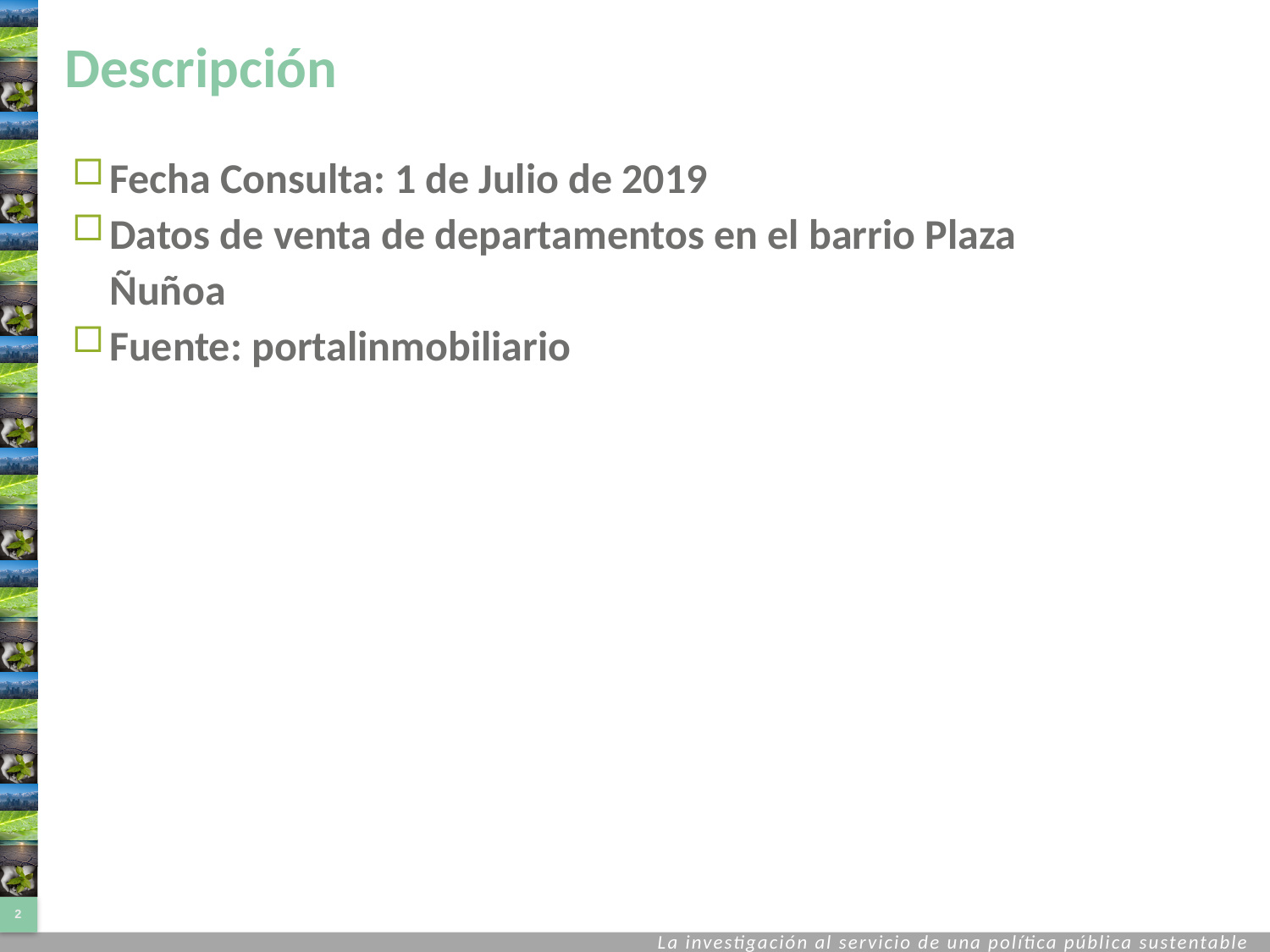

# Descripción
Fecha Consulta: 1 de Julio de 2019
Datos de venta de departamentos en el barrio Plaza	Ñuñoa
Fuente: portalinmobiliario